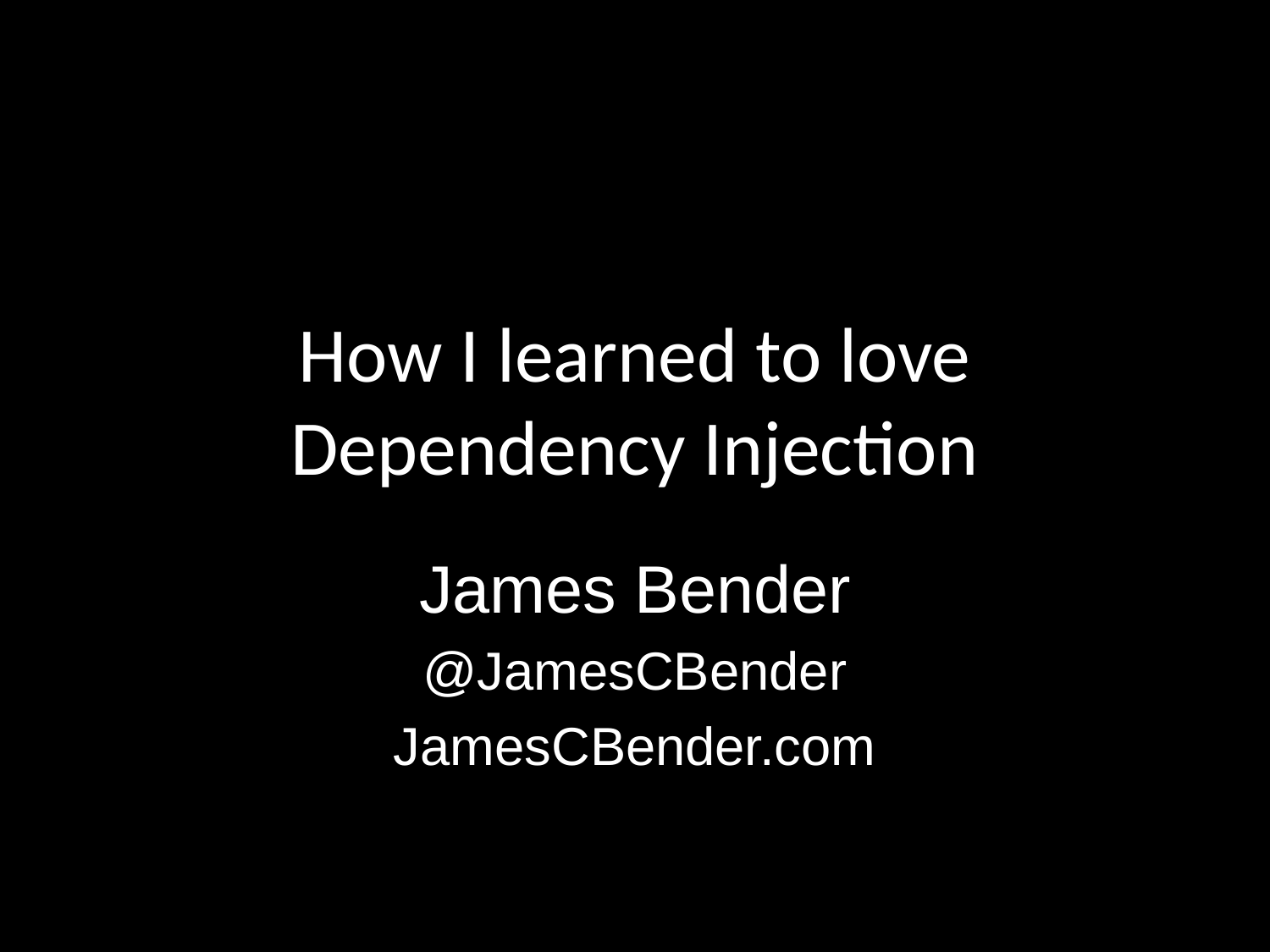

# How I learned to love Dependency Injection
James Bender
@JamesCBender
JamesCBender.com